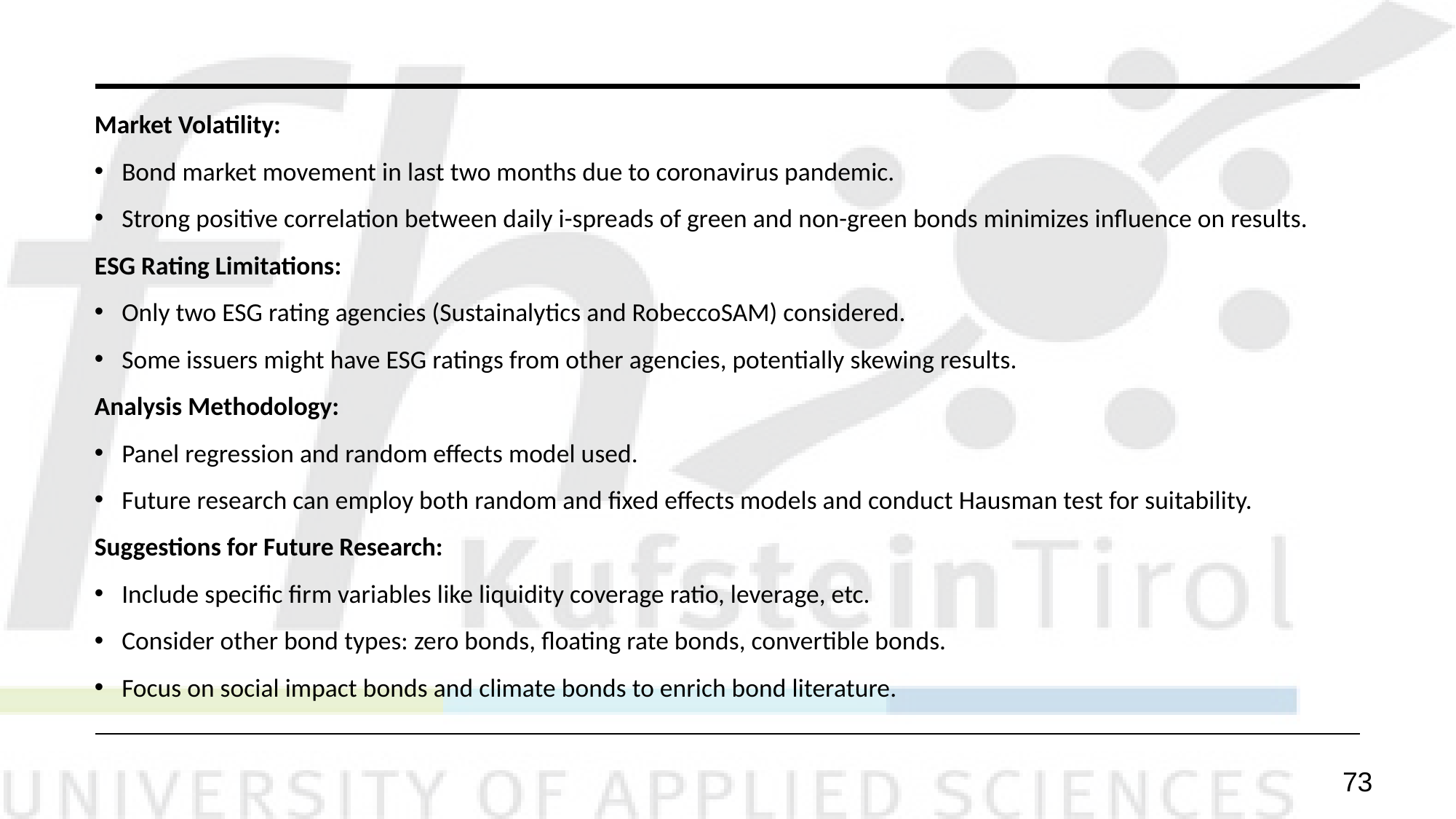

Market Volatility:
Bond market movement in last two months due to coronavirus pandemic.
Strong positive correlation between daily i-spreads of green and non-green bonds minimizes influence on results.
ESG Rating Limitations:
Only two ESG rating agencies (Sustainalytics and RobeccoSAM) considered.
Some issuers might have ESG ratings from other agencies, potentially skewing results.
Analysis Methodology:
Panel regression and random effects model used.
Future research can employ both random and fixed effects models and conduct Hausman test for suitability.
Suggestions for Future Research:
Include specific firm variables like liquidity coverage ratio, leverage, etc.
Consider other bond types: zero bonds, floating rate bonds, convertible bonds.
Focus on social impact bonds and climate bonds to enrich bond literature.
73